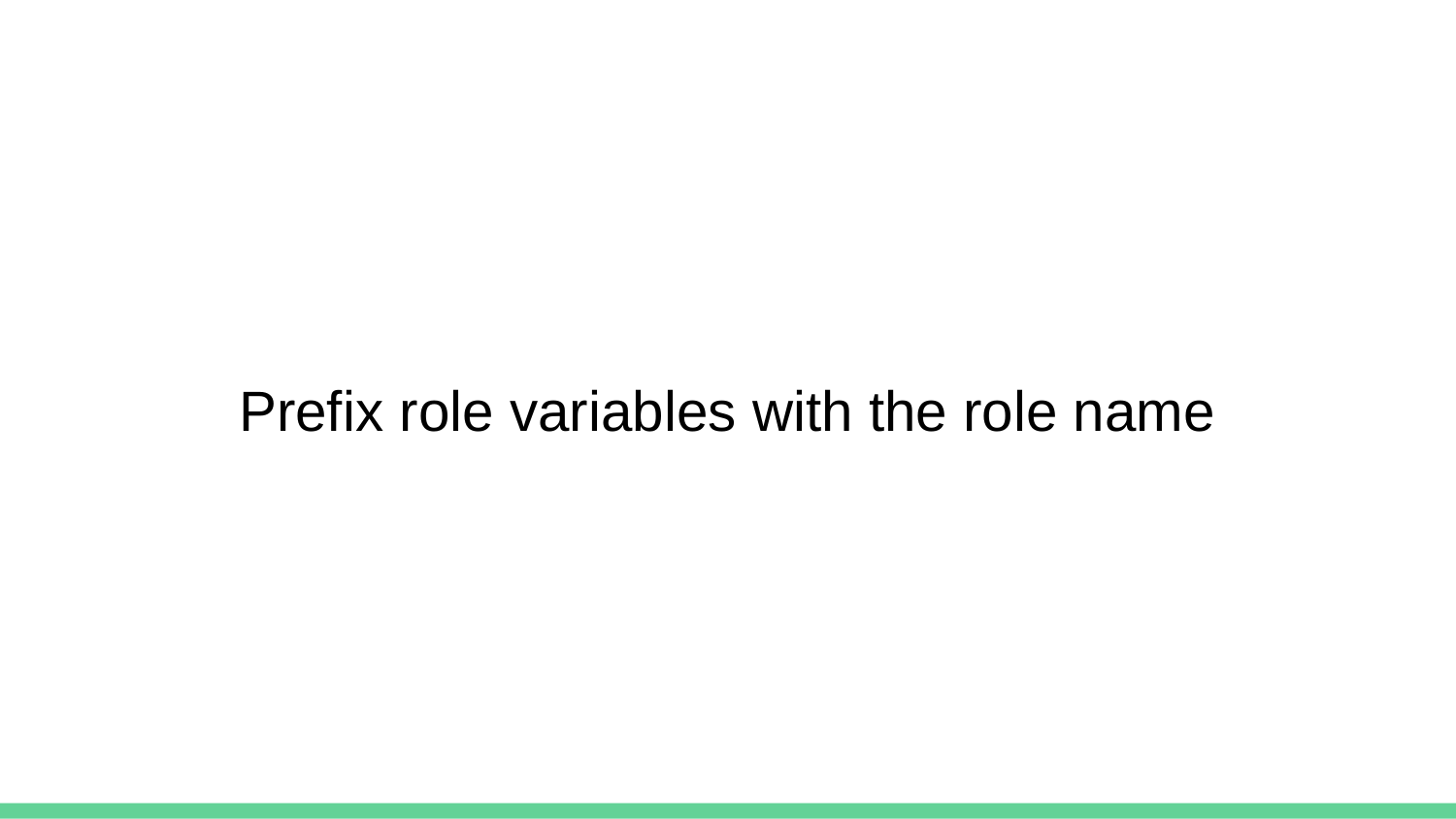

# Prefix role variables with the role name